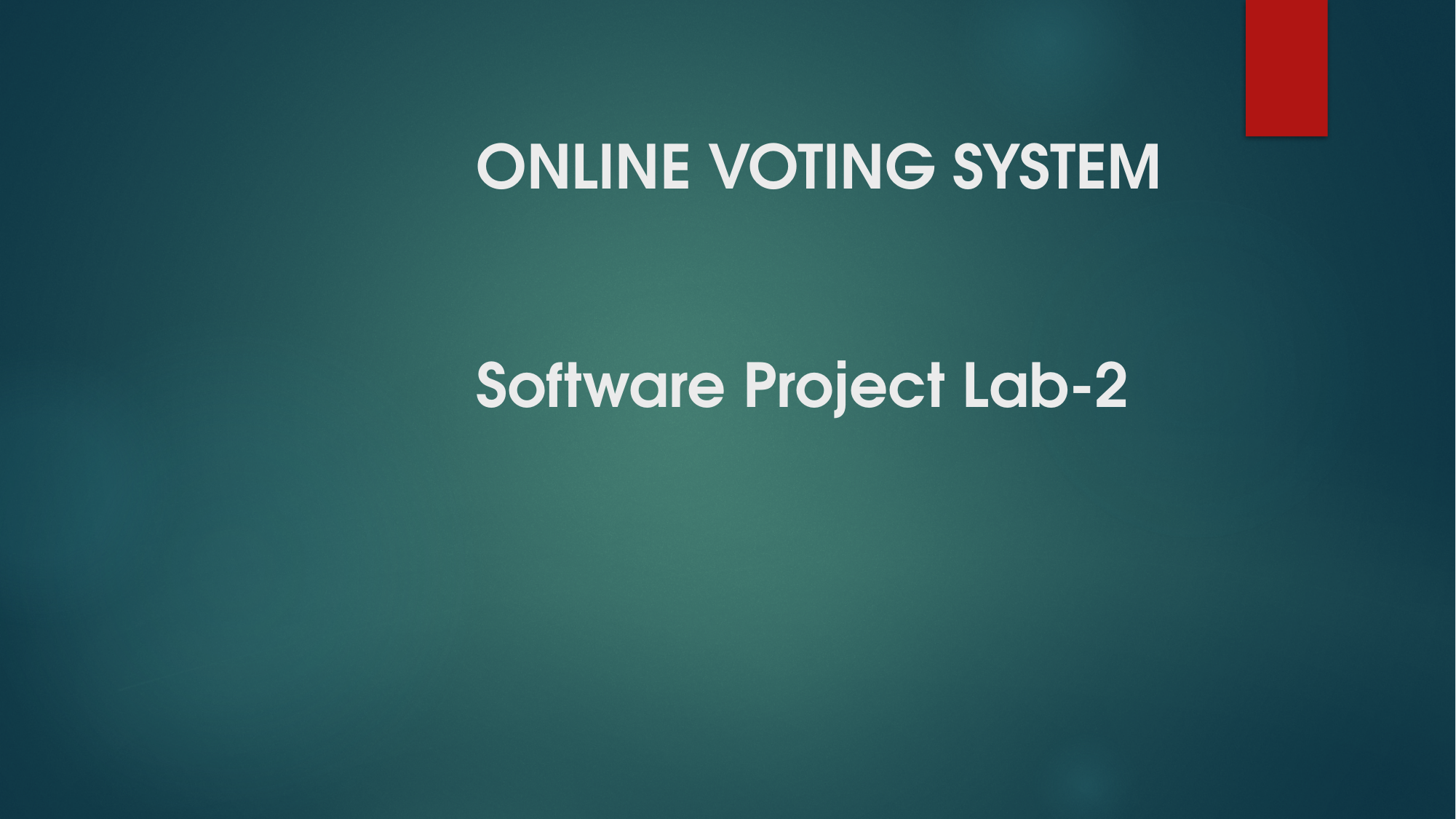

# ONLINE VOTING SYSTEM Software Project Lab-2